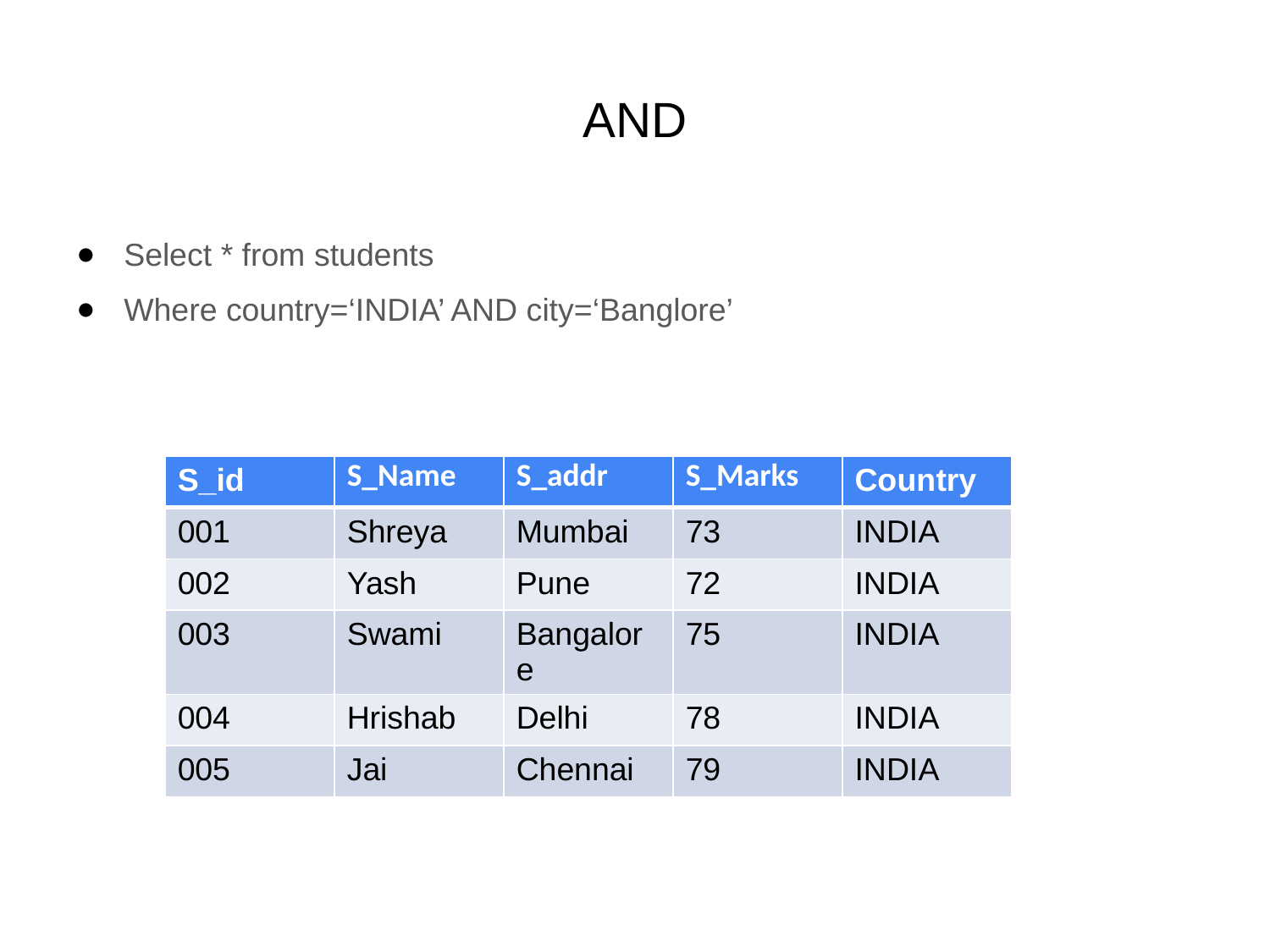

# AND
Select * from students
Where country=‘INDIA’ AND city=‘Banglore’
| S\_id | S\_Name | S\_addr | S\_Marks | Country |
| --- | --- | --- | --- | --- |
| 001 | Shreya | Mumbai | 73 | INDIA |
| 002 | Yash | Pune | 72 | INDIA |
| 003 | Swami | Bangalore | 75 | INDIA |
| 004 | Hrishab | Delhi | 78 | INDIA |
| 005 | Jai | Chennai | 79 | INDIA |